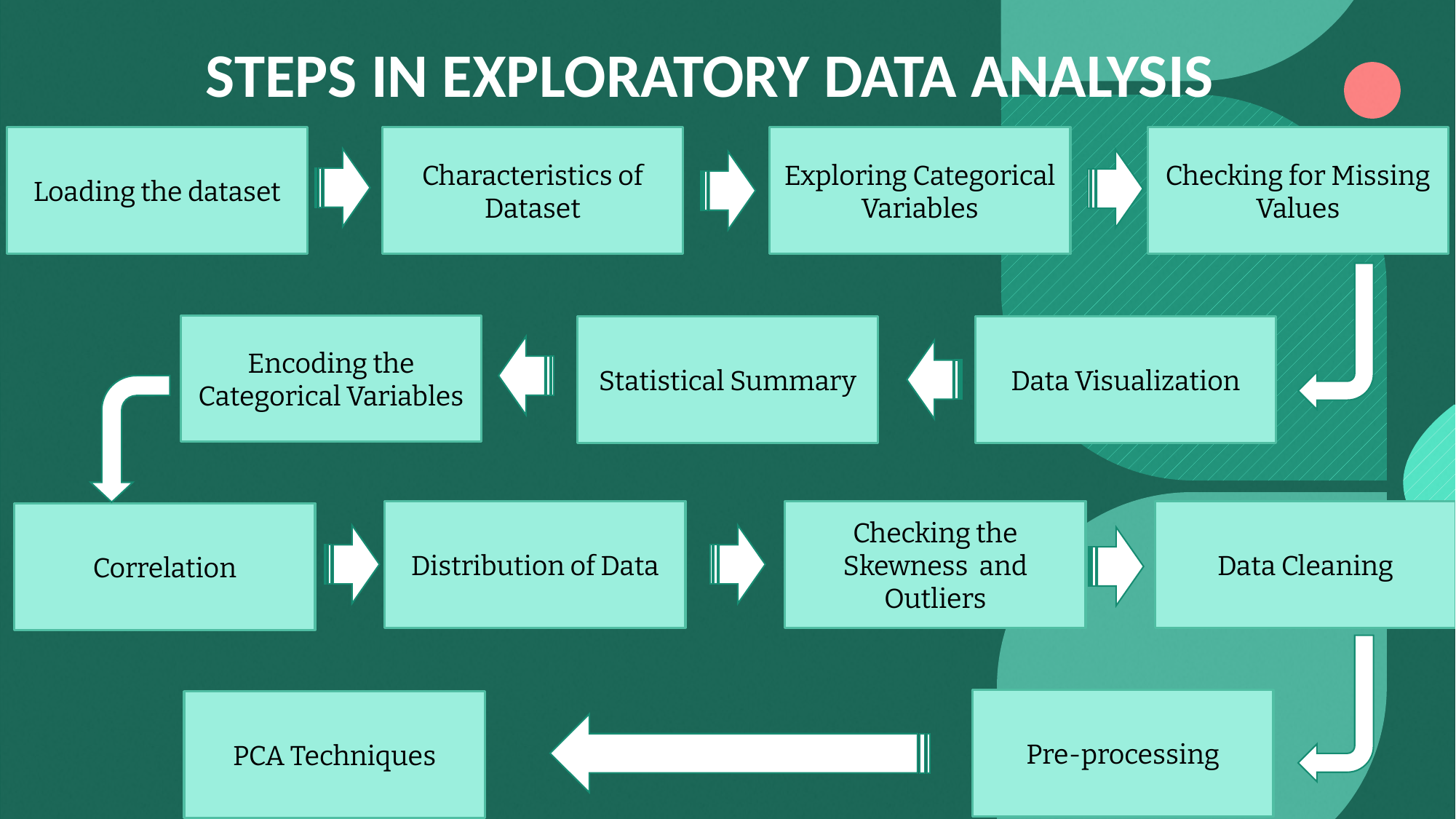

Steps in Exploratory Data Analysis
Loading the dataset
Characteristics of Dataset
Exploring Categorical Variables
Checking for Missing Values

Encoding the Categorical Variables
Statistical Summary
Data Visualization

Distribution of Data
Checking the Skewness  and Outliers
Data Cleaning
Correlation

Pre-processing
PCA Techniques